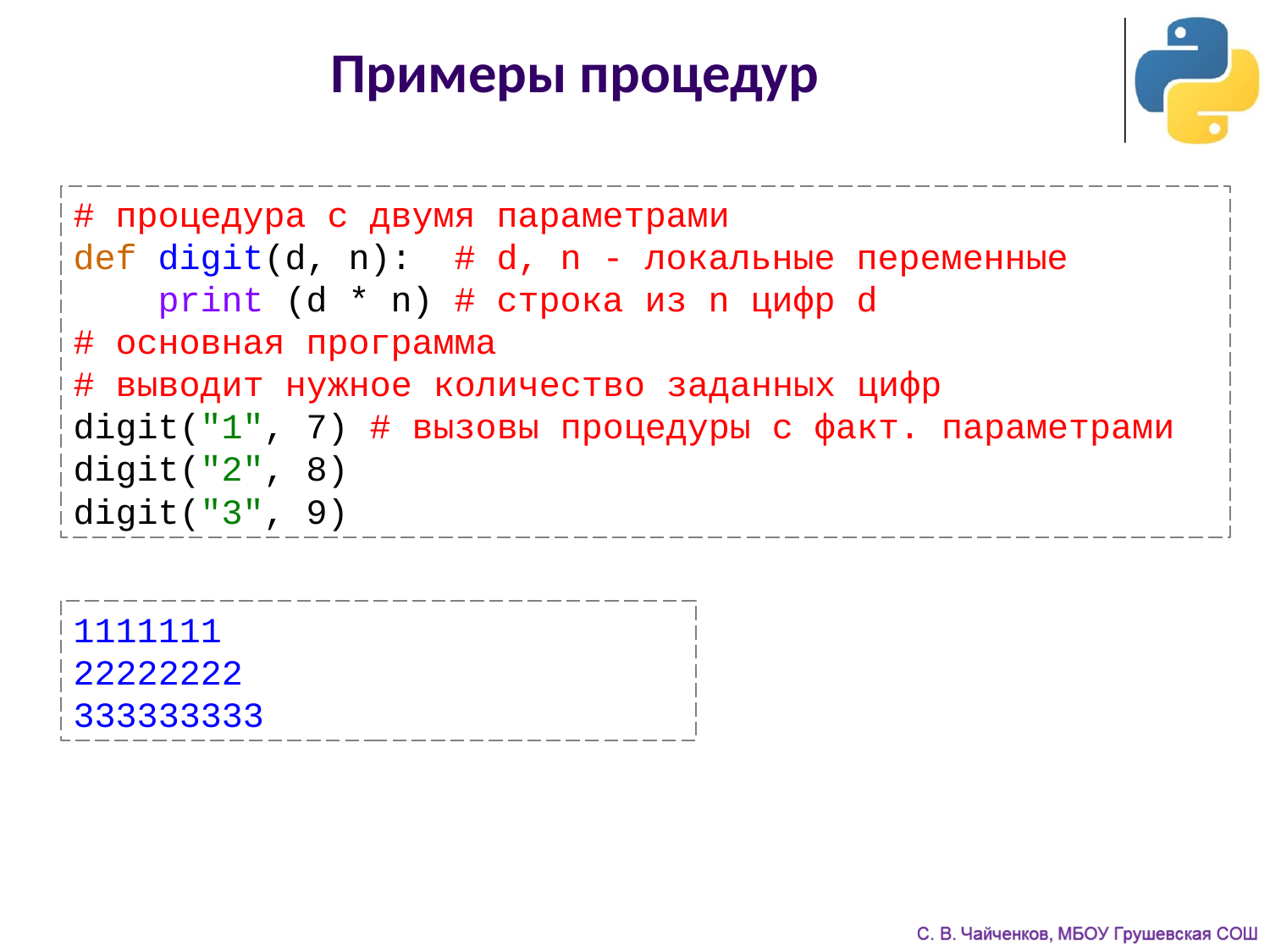

# Примеры процедур
# процедура с двумя параметрами
def digit(d, n):	# d, n - локальные переменные
    print (d * n)	# строка из n цифр d
# основная программа
# выводит нужное количество заданных цифр
digit("1", 7) # вызовы процедуры с факт. параметрами
digit("2", 8)
digit("3", 9)
1111111
22222222
333333333